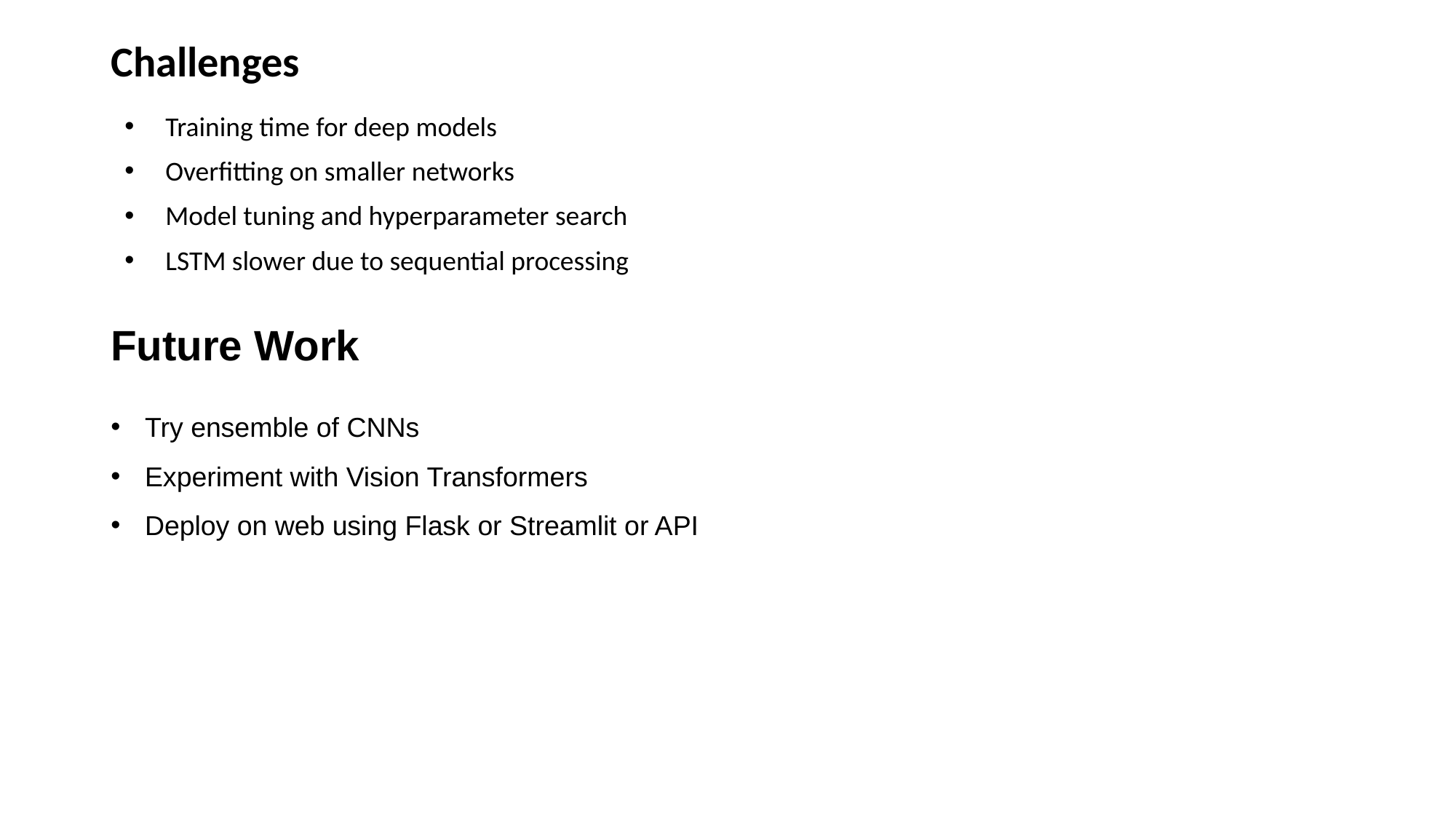

# Challenges
Training time for deep models
Overfitting on smaller networks
Model tuning and hyperparameter search
LSTM slower due to sequential processing

Future Work
Try ensemble of CNNs
Experiment with Vision Transformers
Deploy on web using Flask or Streamlit or API